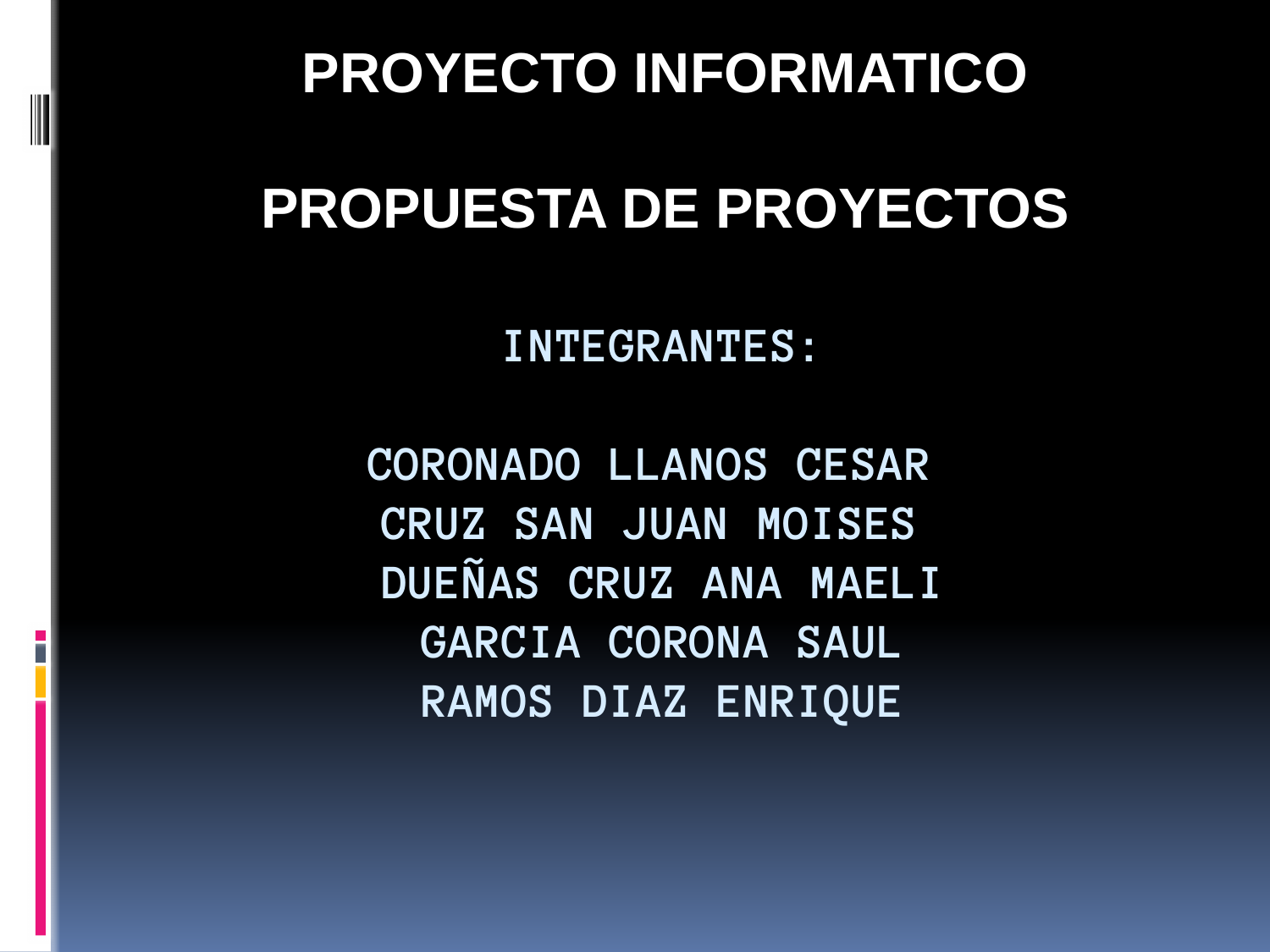

PROYECTO INFORMATICO

PROPUESTA DE PROYECTOS
# INTEGRANTES: CORONADO LLANOS CESAR CRUZ SAN JUAN MOISES DUEÑAS CRUZ ANA MAELI GARCIA CORONA SAUL RAMOS DIAZ ENRIQUE